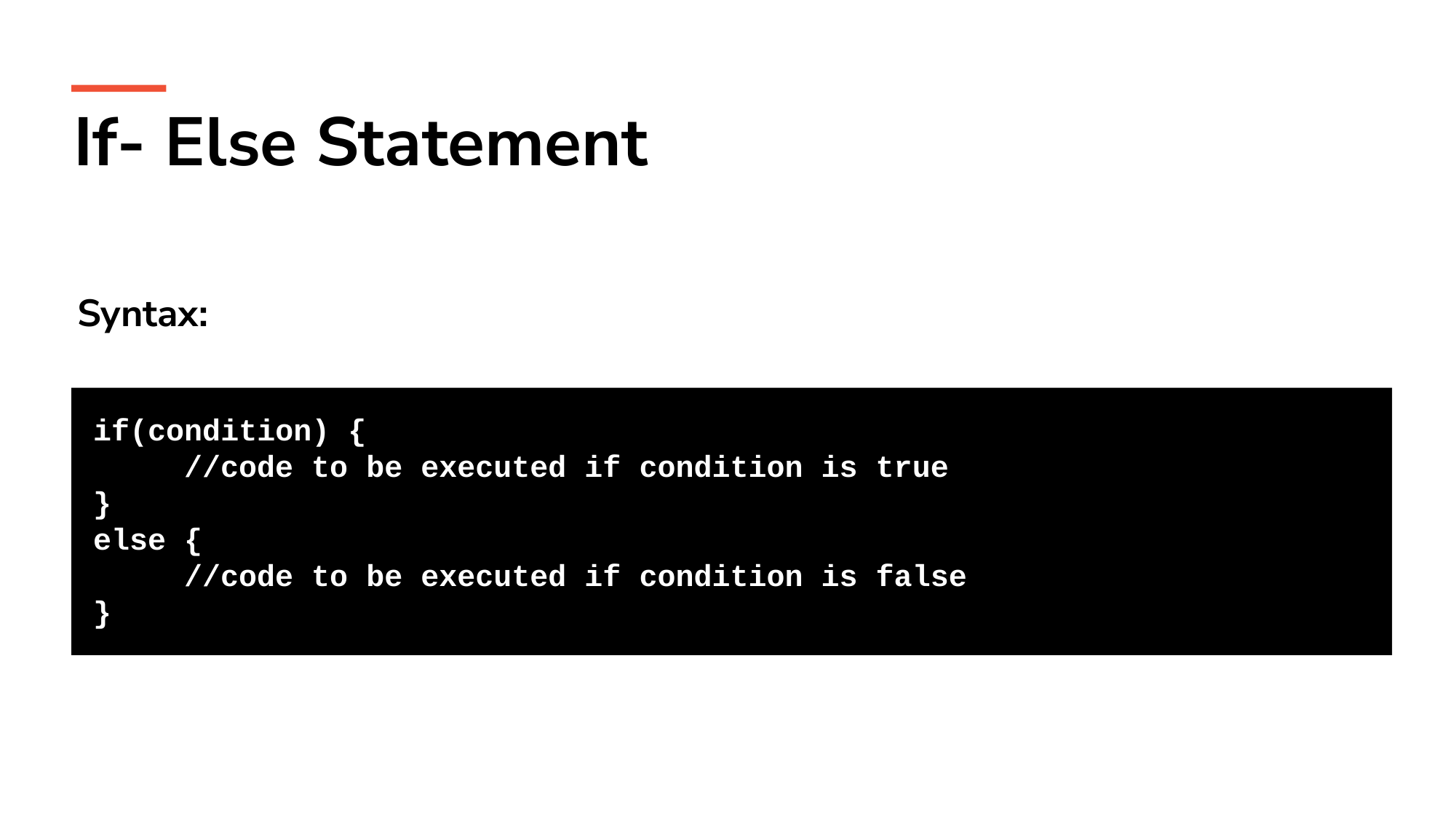

If- Else Statement

Syntax:
if(condition) {
     //code to be executed if condition is true
}
else {
     //code to be executed if condition is false
}